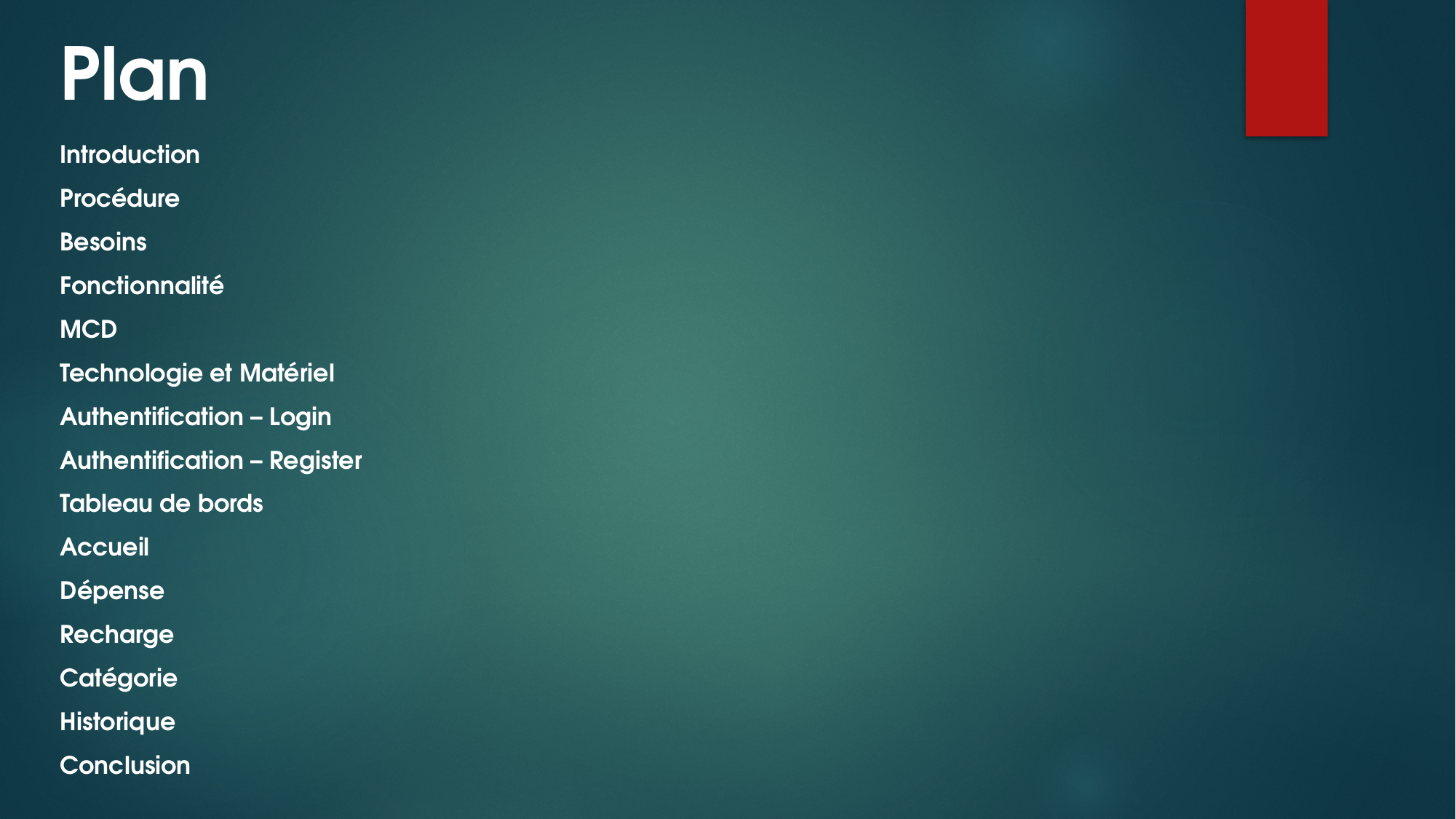

Plan
Introduction
Procédure
Besoins
Fonctionnalité
MCD
Technologie et Matériel
Authentification – Login
Authentification – Register
Tableau de bords
Accueil
Dépense
Recharge
Catégorie
Historique
Conclusion